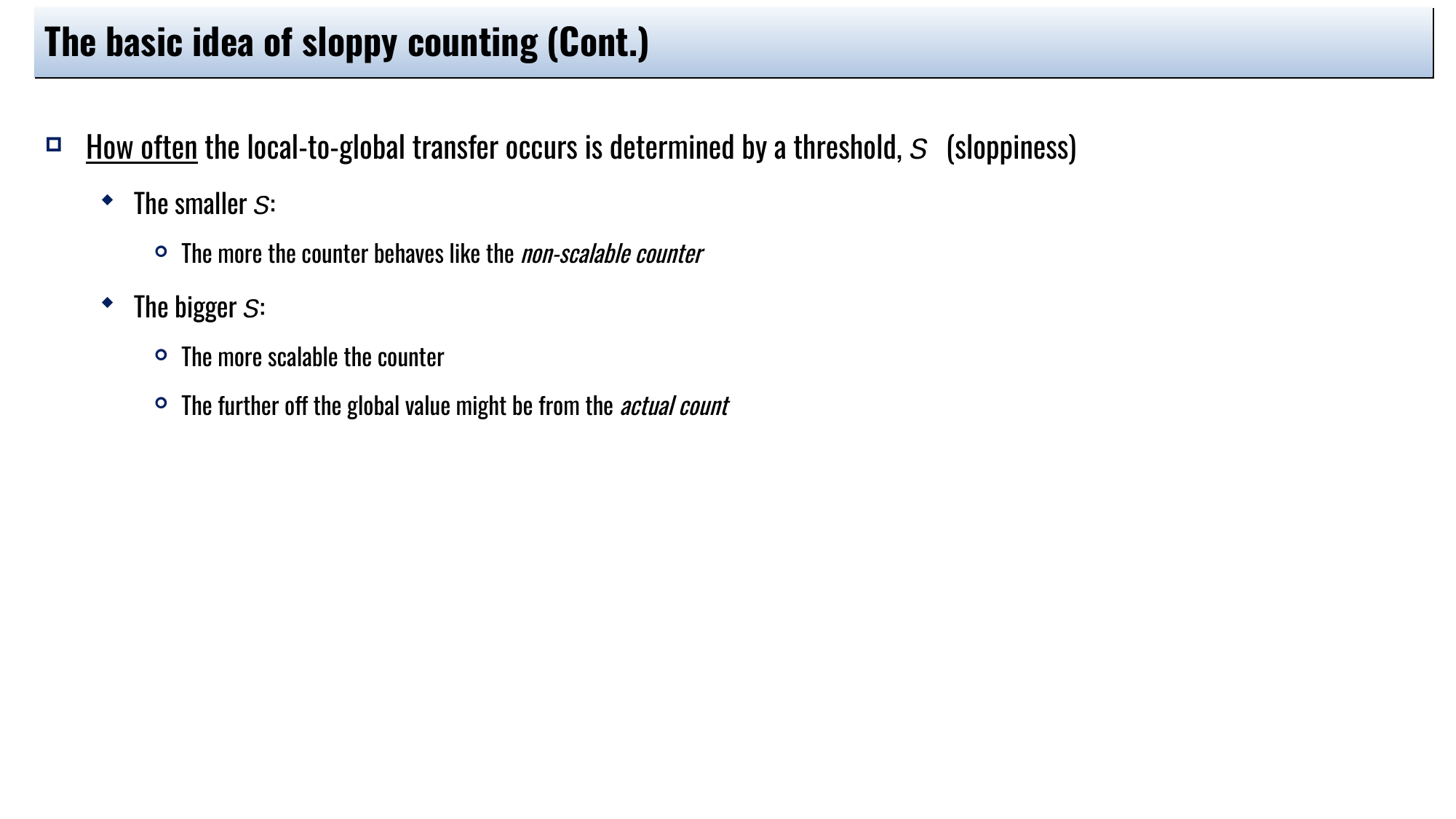

# The basic idea of sloppy counting (Cont.)
How often the local-to-global transfer occurs is determined by a threshold, S (sloppiness)
The smaller S:
The more the counter behaves like the non-scalable counter
The bigger S:
The more scalable the counter
The further off the global value might be from the actual count